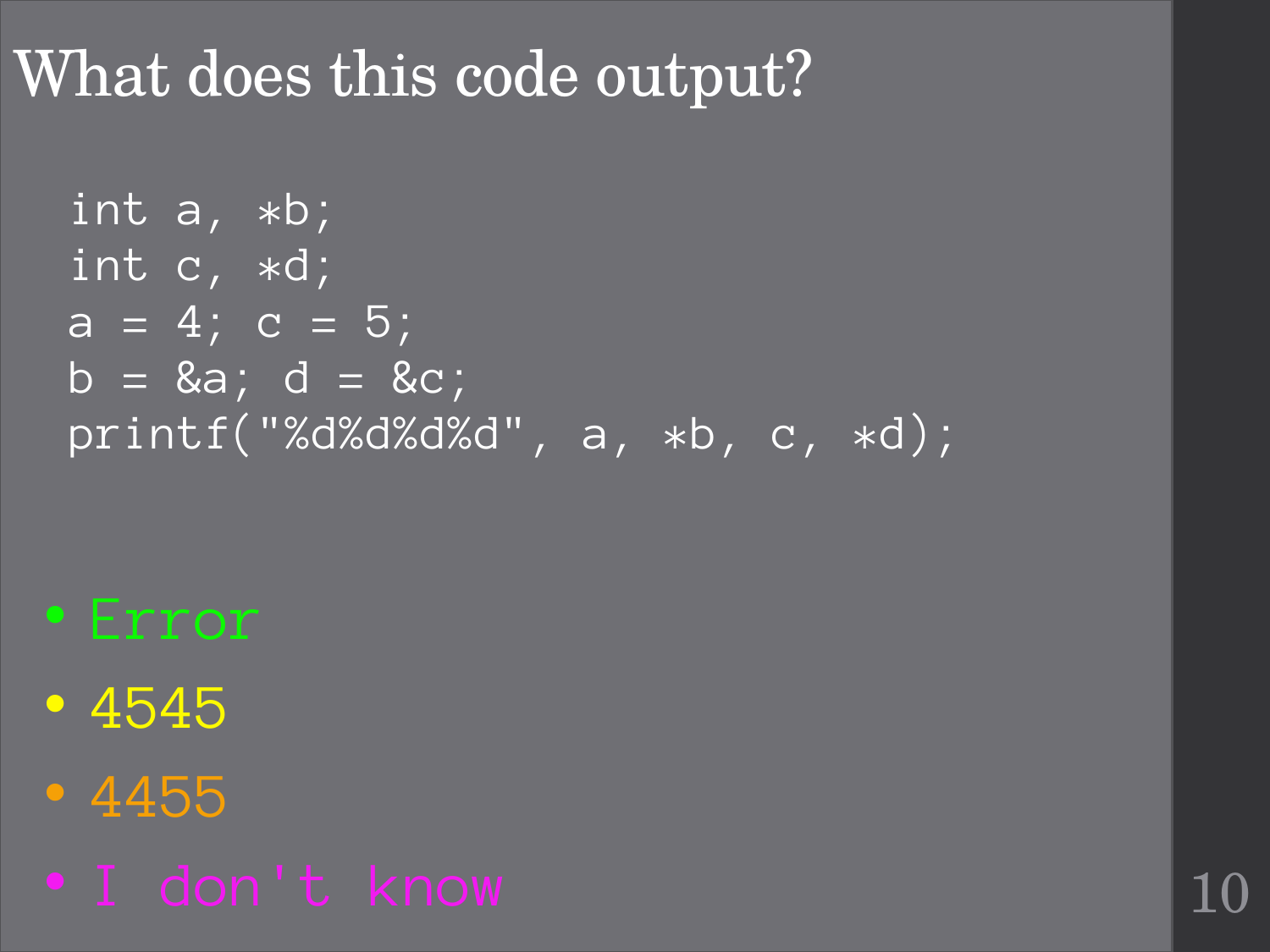

# What does this code output?
int a, *b;
int c, *d;
a = 4; c = 5;
b = &a; d = &c;
printf("%d%d%d%d", a, *b, c, *d);
Error
4545
4455
I don't know
10